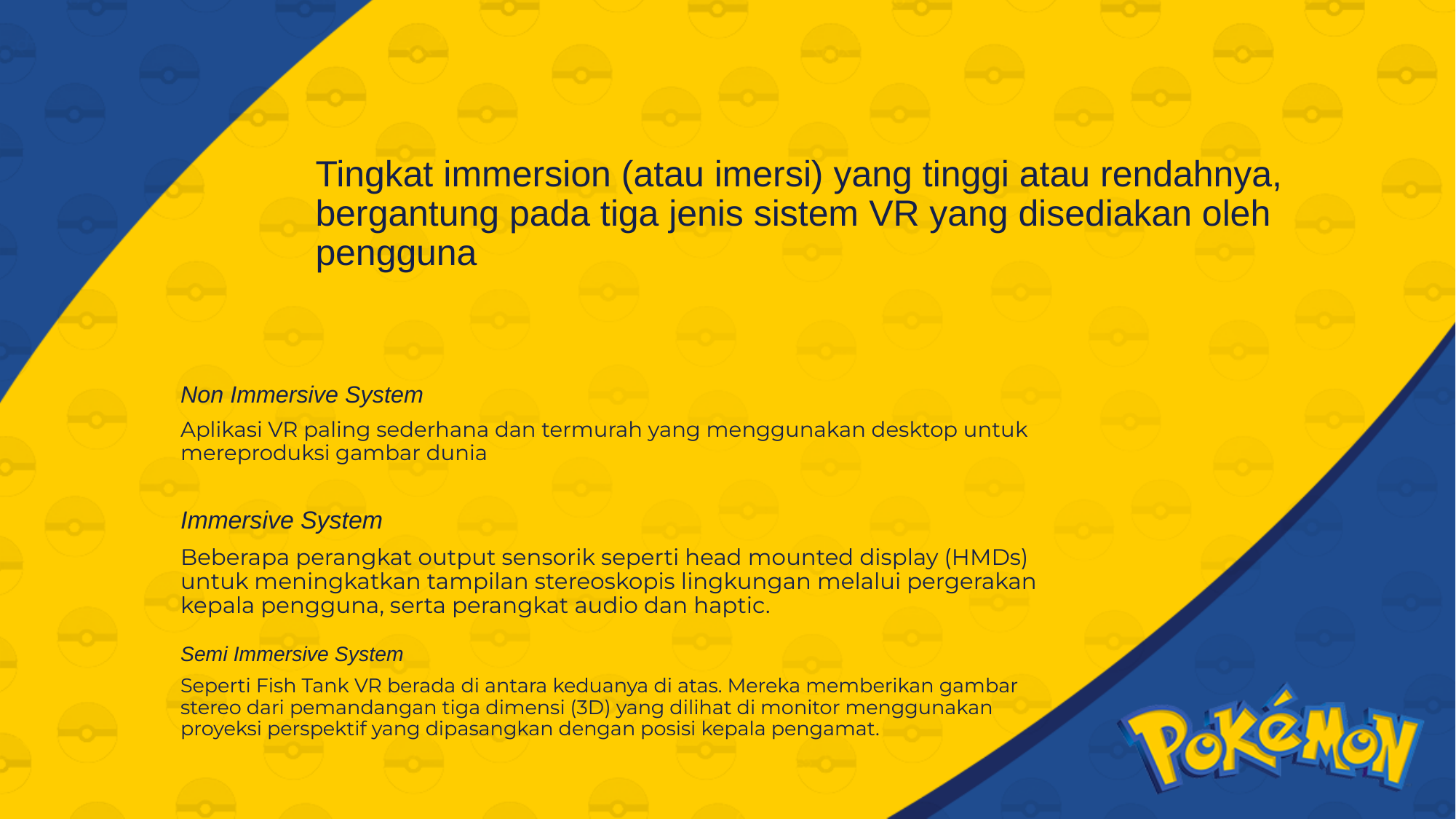

# Tingkat immersion (atau imersi) yang tinggi atau rendahnya, bergantung pada tiga jenis sistem VR yang disediakan oleh pengguna
Non Immersive System
Aplikasi VR paling sederhana dan termurah yang menggunakan desktop untuk mereproduksi gambar dunia

Immersive System
Beberapa perangkat output sensorik seperti head mounted display (HMDs) untuk meningkatkan tampilan stereoskopis lingkungan melalui pergerakan kepala pengguna, serta perangkat audio dan haptic.

Semi Immersive System
Seperti Fish Tank VR berada di antara keduanya di atas. Mereka memberikan gambar stereo dari pemandangan tiga dimensi (3D) yang dilihat di monitor menggunakan proyeksi perspektif yang dipasangkan dengan posisi kepala pengamat.